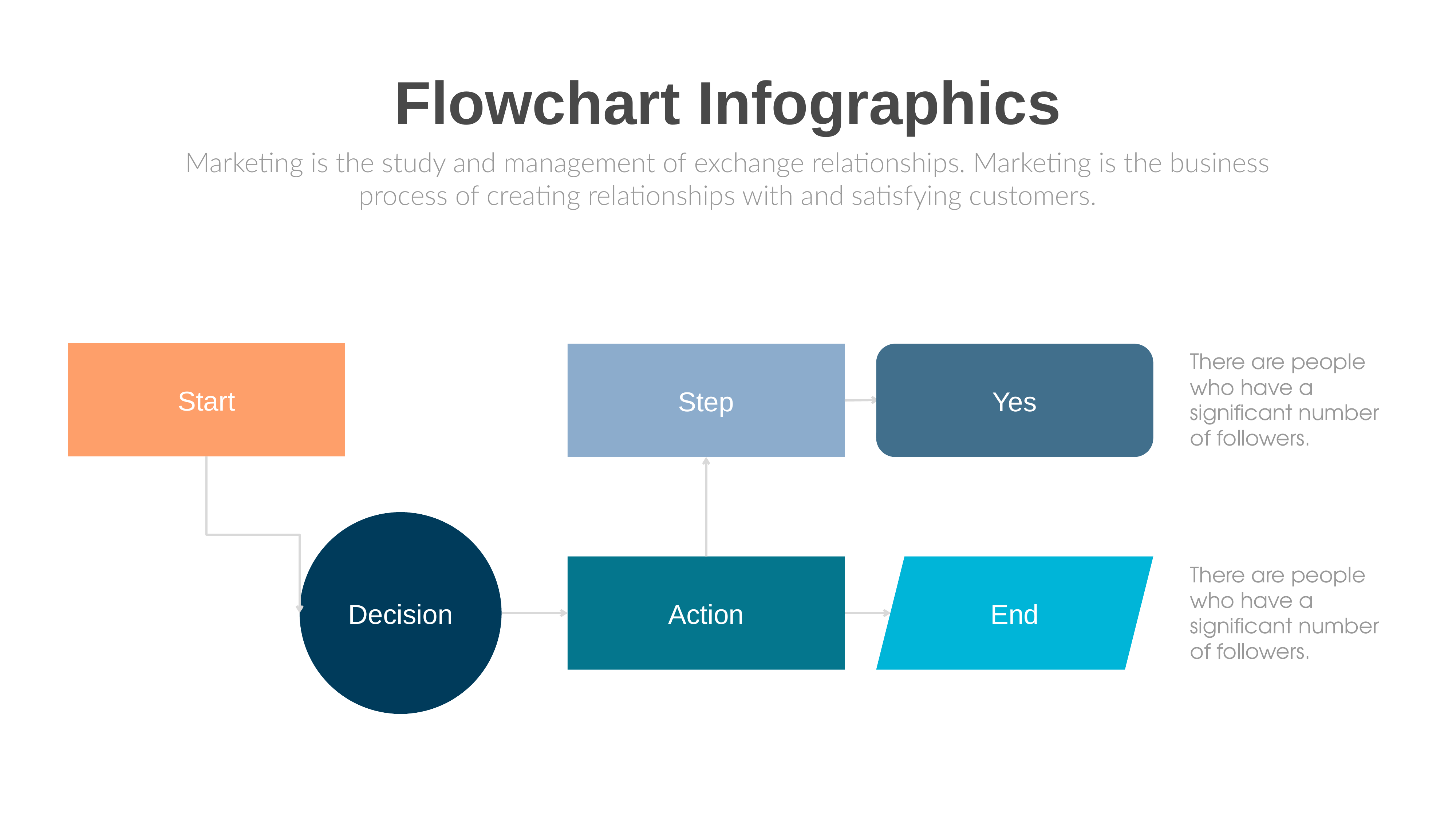

Flowchart Infographics
Marketing is the study and management of exchange relationships. Marketing is the business process of creating relationships with and satisfying customers.
Start
Step
Yes
Decision
Action
End
There are people who have a significant number of followers.
There are people who have a significant number of followers.